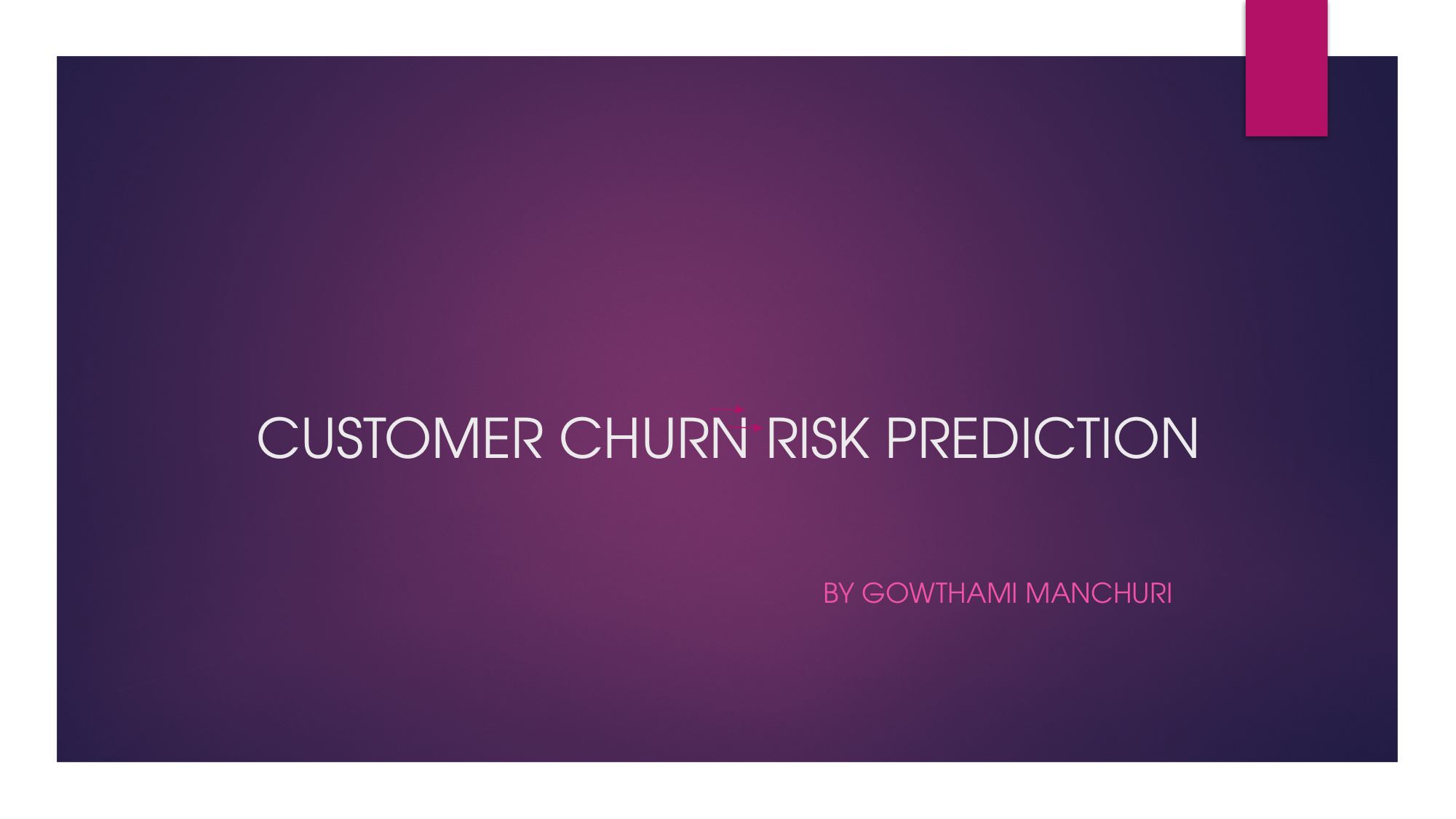

# CUSTOMER CHURN RISK PREDICTION
By Gowthami Manchuri